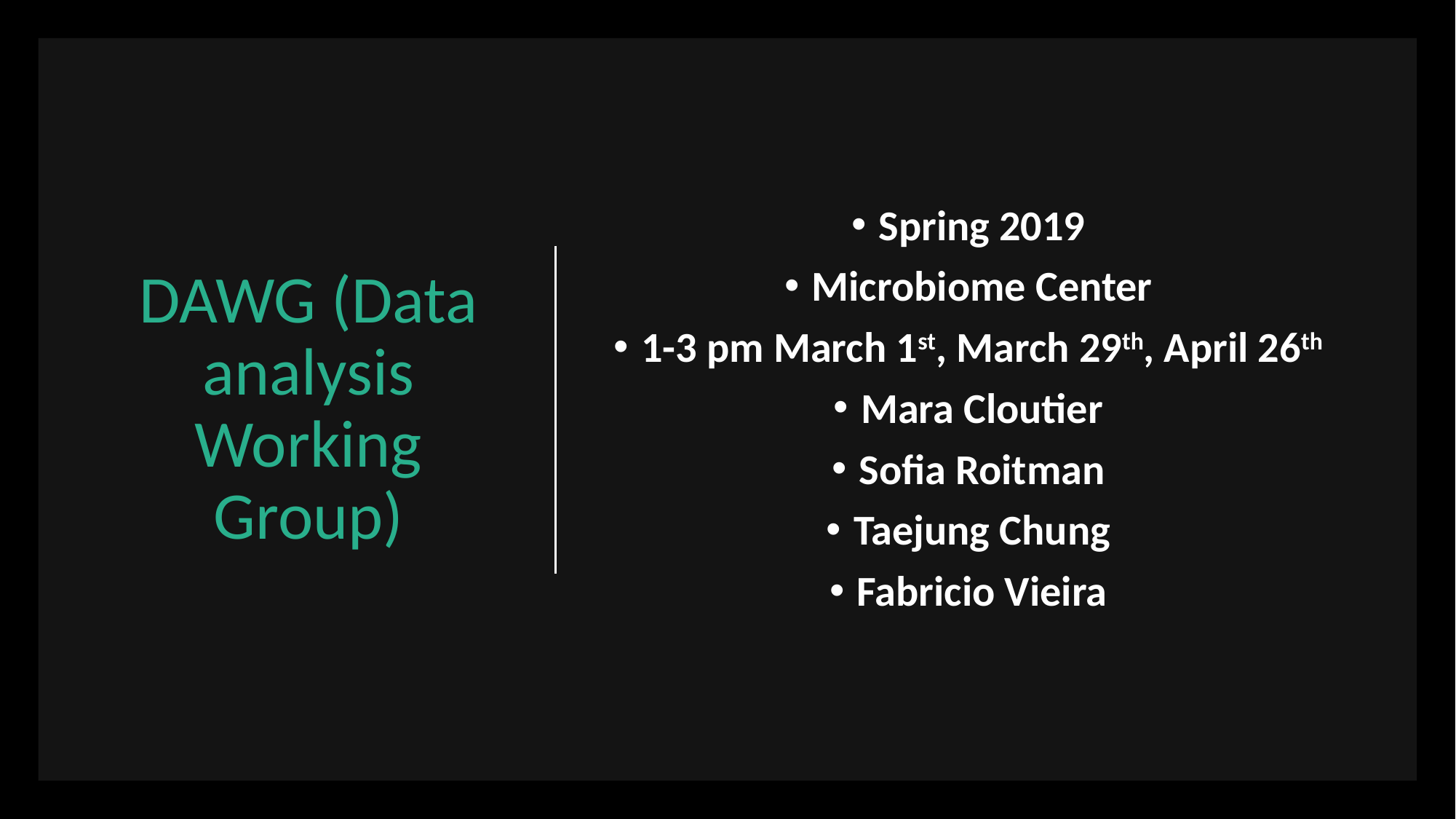

# DAWG (Data analysis Working Group)
Spring 2019
Microbiome Center
1-3 pm March 1st, March 29th, April 26th
Mara Cloutier
Sofia Roitman
Taejung Chung
Fabricio Vieira